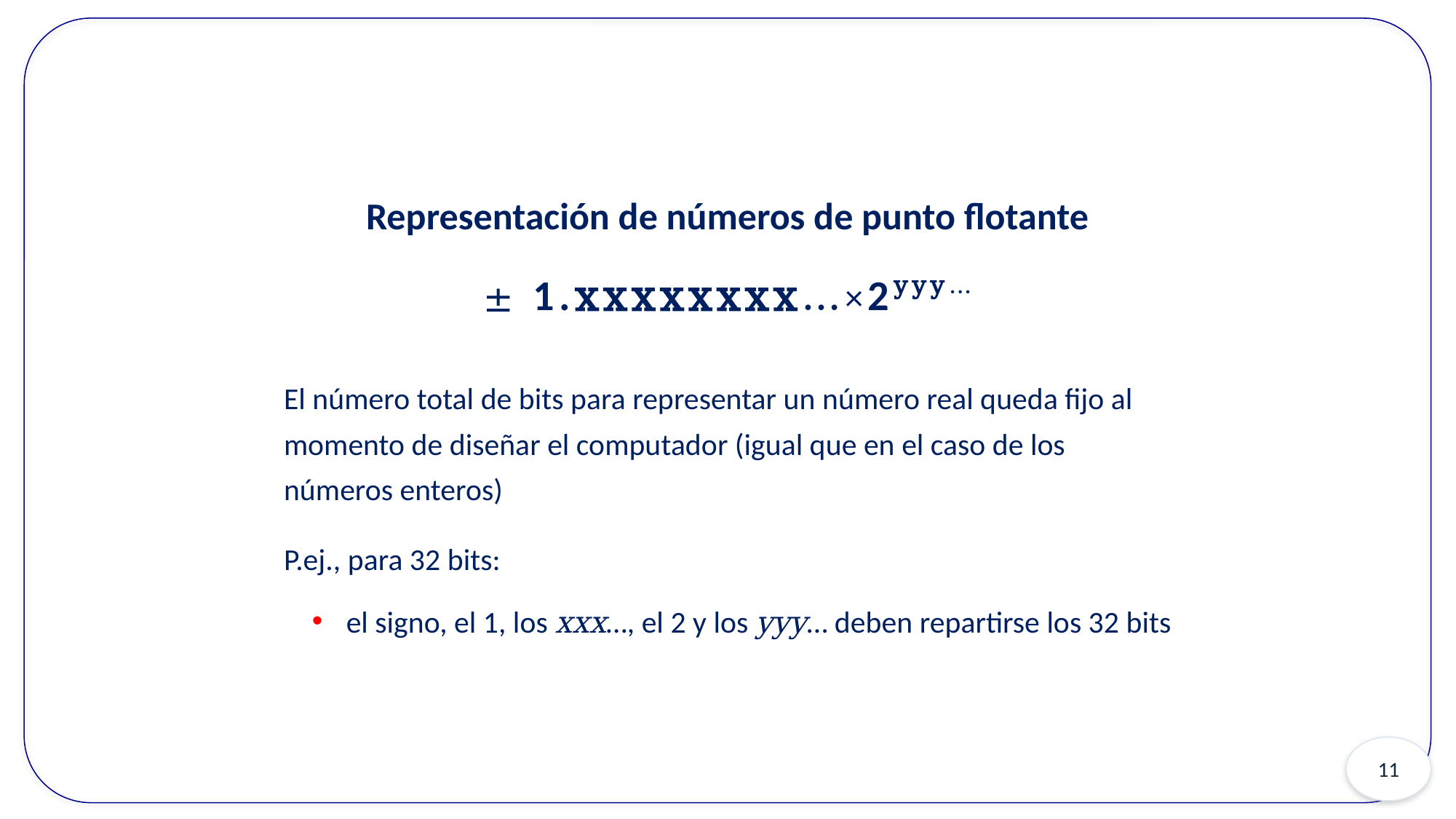

Representación de números de punto flotante
± 1.xxxxxxxx…×2yyy…
El número total de bits para representar un número real queda fijo al momento de diseñar el computador (igual que en el caso de los números enteros)
P.ej., para 32 bits:
el signo, el 1, los xxx…, el 2 y los yyy… deben repartirse los 32 bits